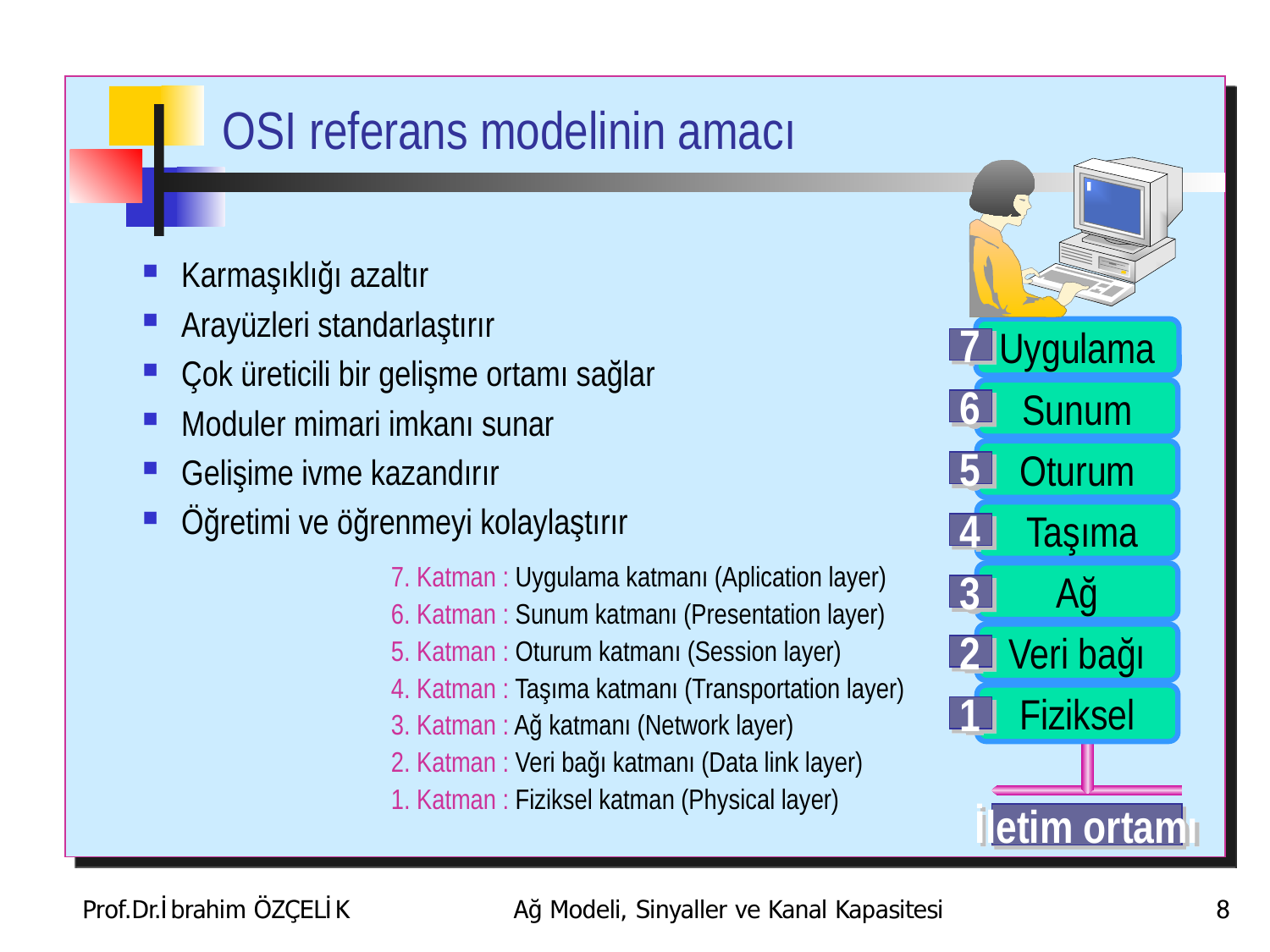

# OSI referans modelinin amacı

Uygulama
Sunum
Oturum
 Taşıma
Ağ
Veri bağı
Fiziksel
7
6
5
4
3
2
1

İletim ortamı
Karmaşıklığı azaltır
Arayüzleri standarlaştırır
Çok üreticili bir gelişme ortamı sağlar
Moduler mimari imkanı sunar
Gelişime ivme kazandırır
Öğretimi ve öğrenmeyi kolaylaştırır

7. Katman : Uygulama katmanı (Aplication layer)
6. Katman : Sunum katmanı (Presentation layer)
5. Katman : Oturum katmanı (Session layer)
4. Katman : Taşıma katmanı (Transportation layer)
3. Katman : Ağ katmanı (Network layer)
2. Katman : Veri bağı katmanı (Data link layer)
1. Katman : Fiziksel katman (Physical layer)
Prof.Dr.İbrahim ÖZÇELİK
Ağ Modeli, Sinyaller ve Kanal Kapasitesi
8